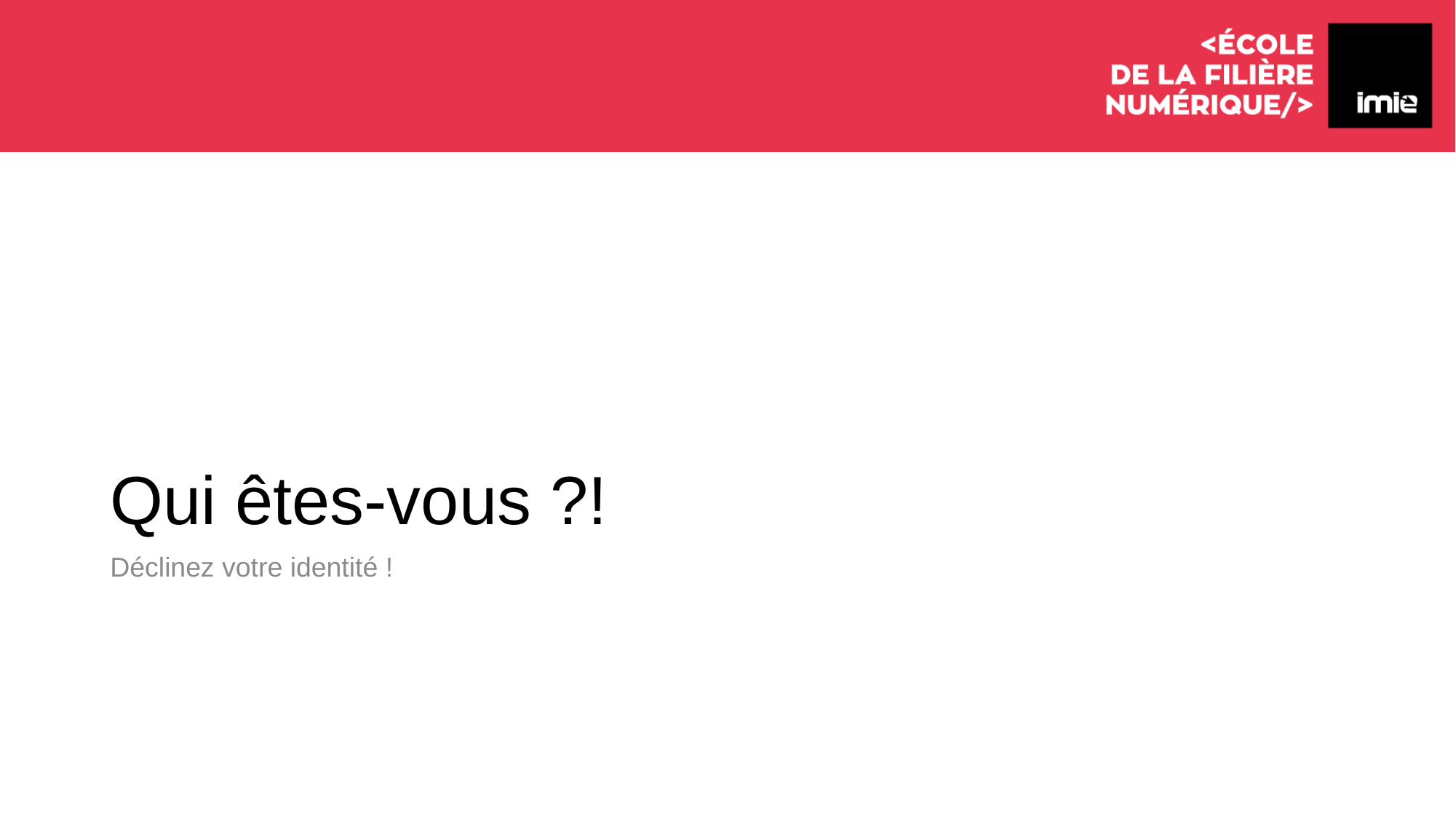

# Qui êtes-vous ?!
Déclinez votre identité !